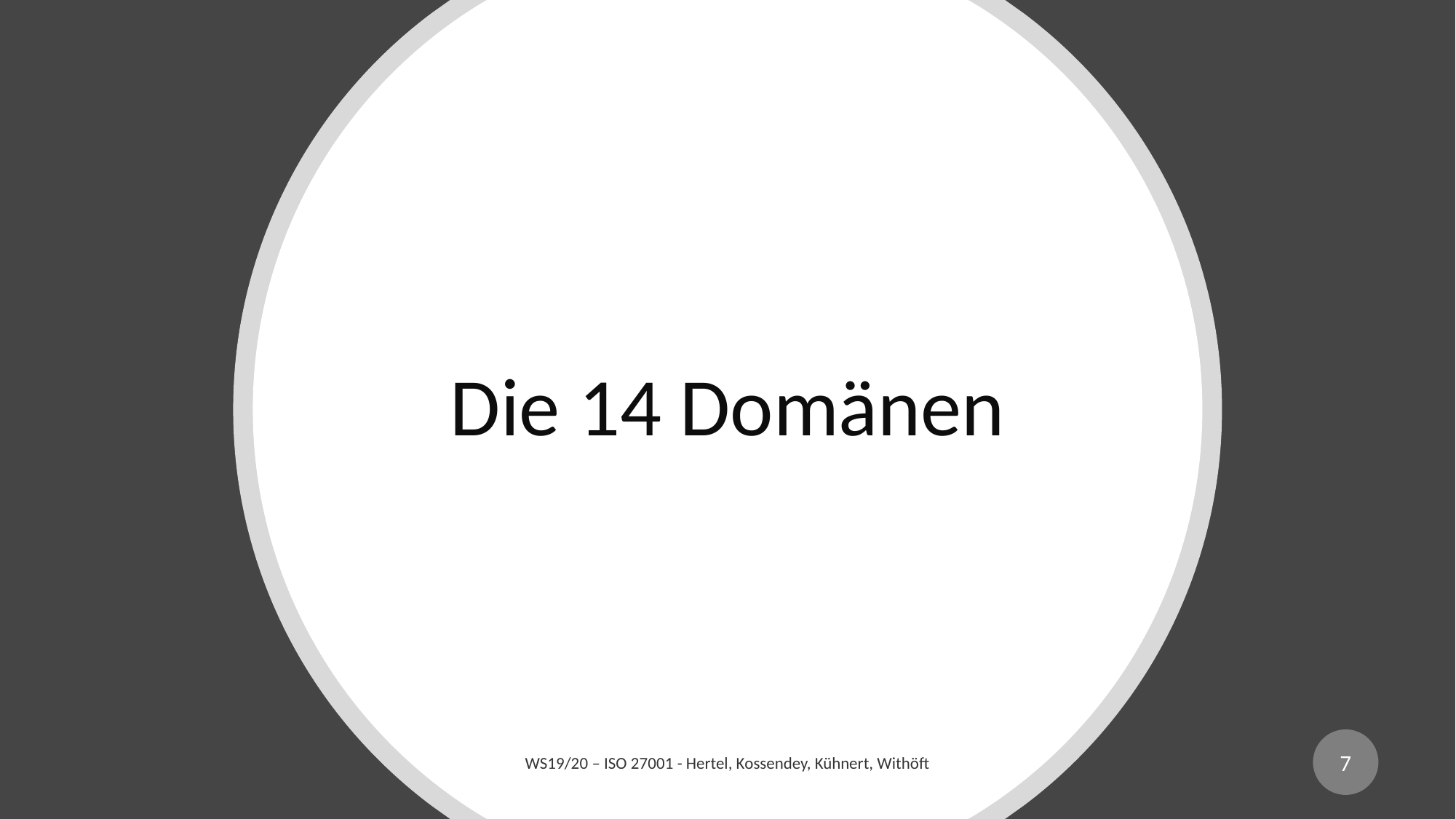

# Die 14 Domänen
7
WS19/20 – ISO 27001 - Hertel, Kossendey, Kühnert, Withöft